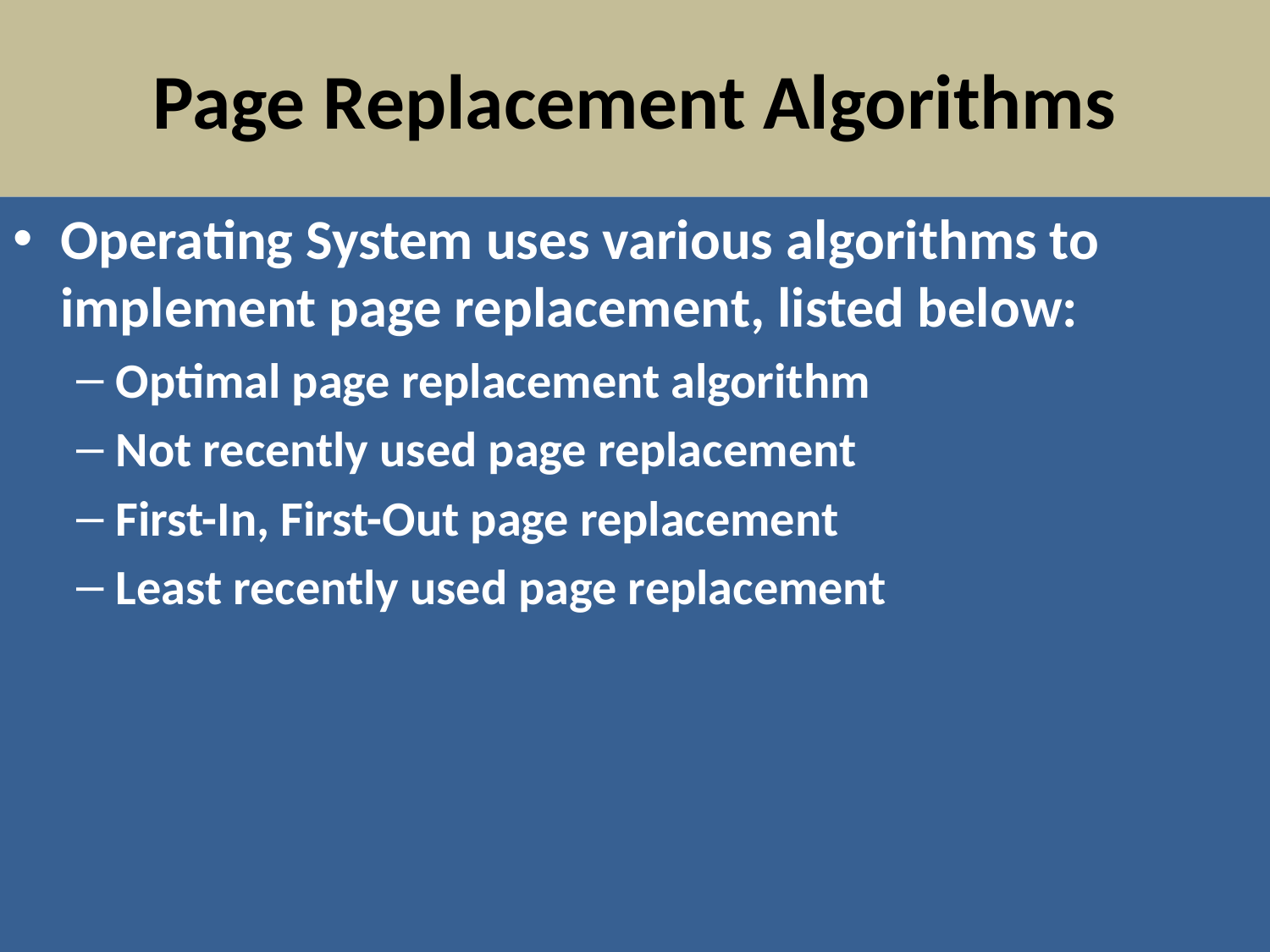

# Page Replacement Algorithms
Operating System uses various algorithms to implement page replacement, listed below:
Optimal page replacement algorithm
Not recently used page replacement
First-In, First-Out page replacement
Least recently used page replacement